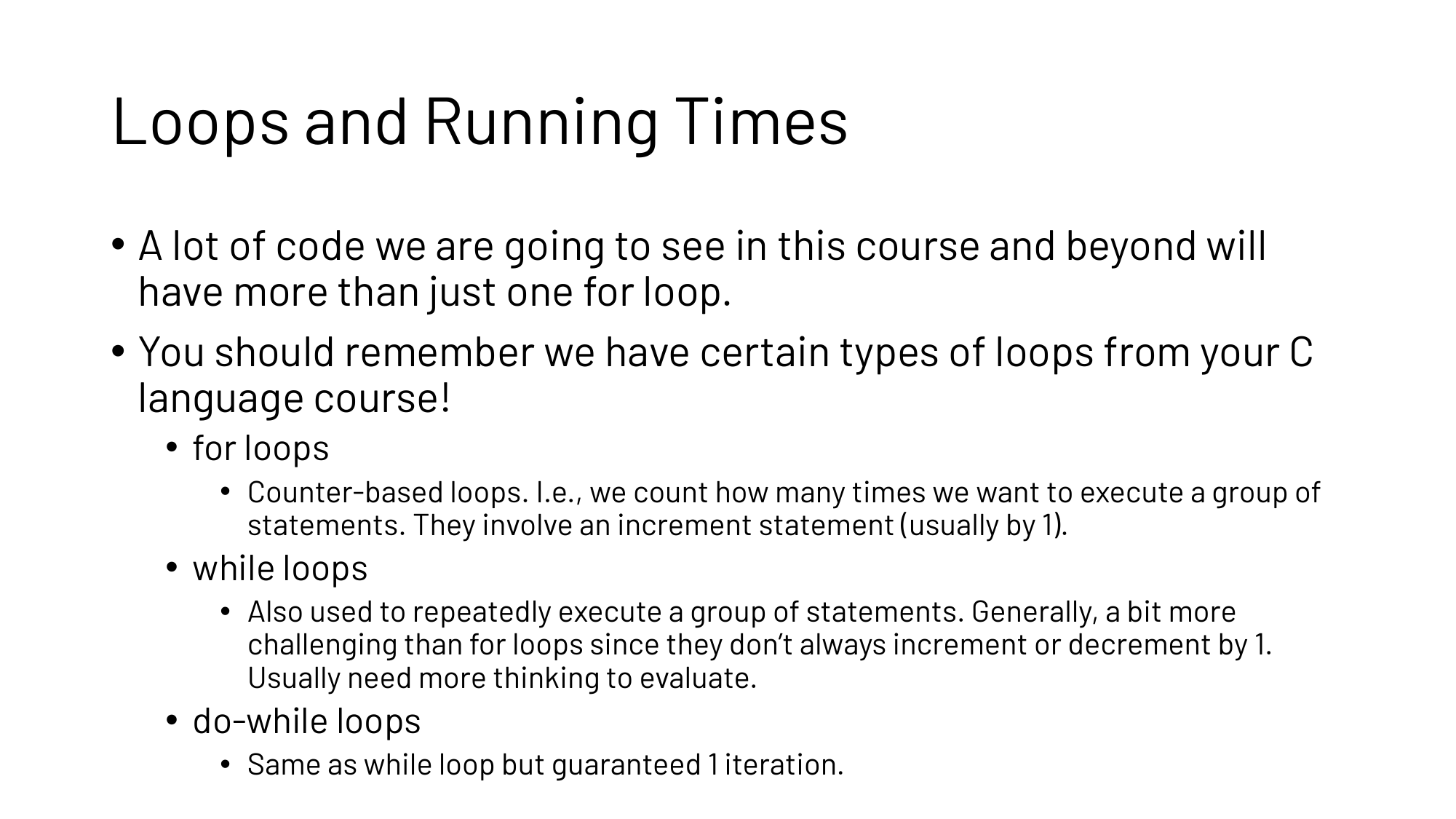

# Loops and Running Times
A lot of code we are going to see in this course and beyond will have more than just one for loop.
You should remember we have certain types of loops from your C language course!
for loops
Counter-based loops. I.e., we count how many times we want to execute a group of statements. They involve an increment statement (usually by 1).
while loops
Also used to repeatedly execute a group of statements. Generally, a bit more challenging than for loops since they don’t always increment or decrement by 1. Usually need more thinking to evaluate.
do-while loops
Same as while loop but guaranteed 1 iteration.